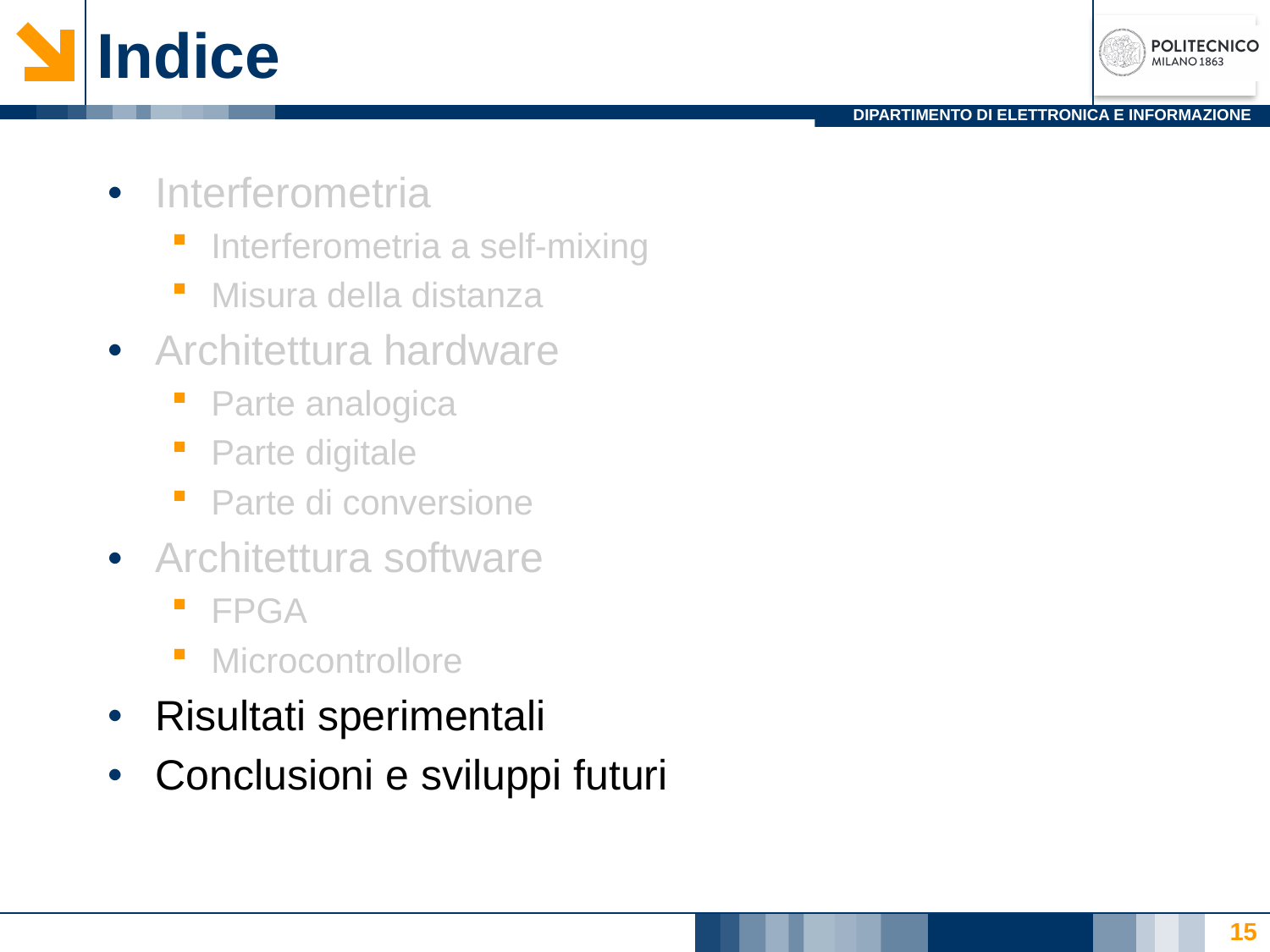

# Indice
Interferometria
Interferometria a self-mixing
Misura della distanza
Architettura hardware
Parte analogica
Parte digitale
Parte di conversione
Architettura software
FPGA
Microcontrollore
Risultati sperimentali
Conclusioni e sviluppi futuri
15